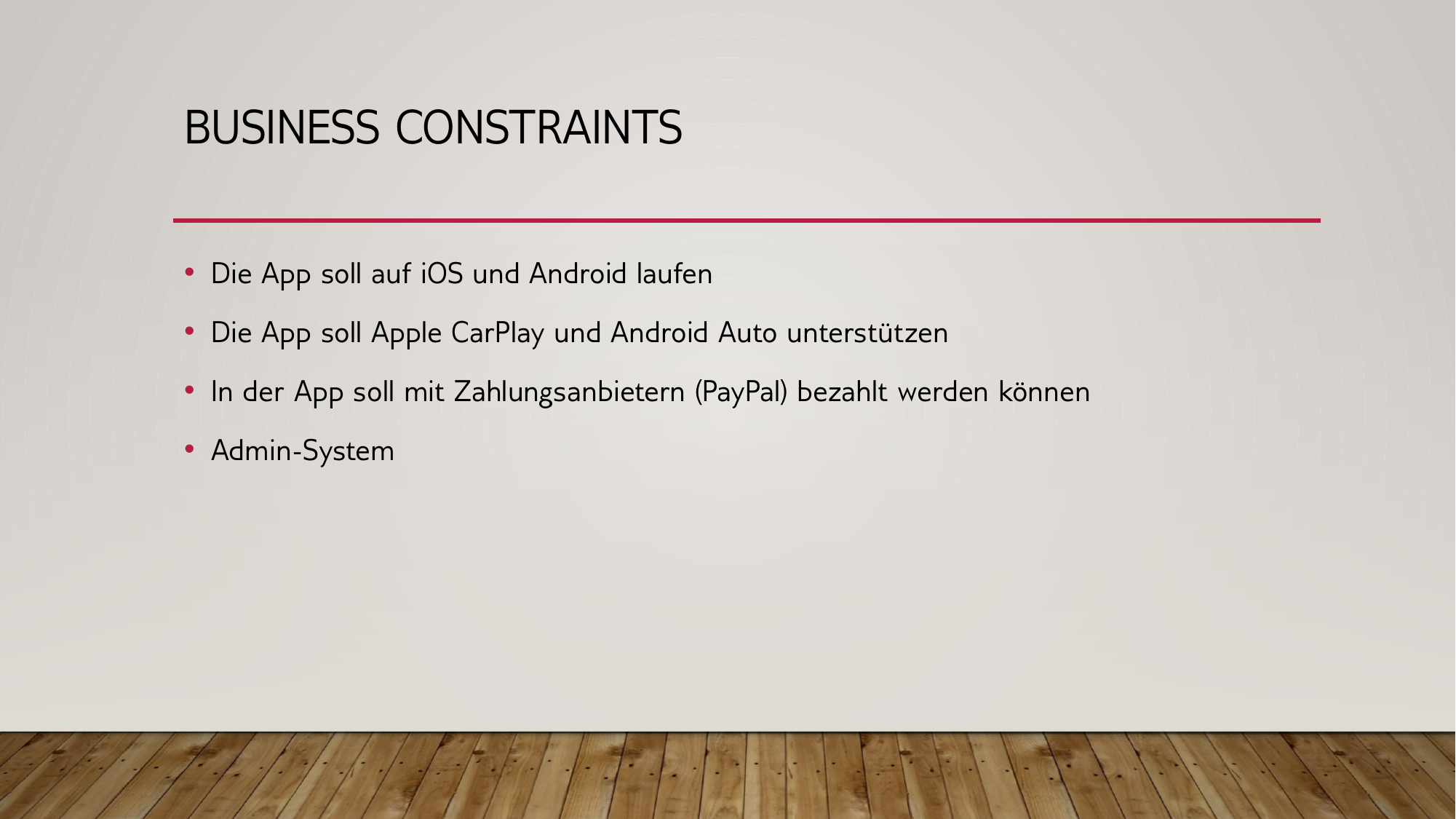

# Business Constraints
Die App soll auf iOS und Android laufen
Die App soll Apple CarPlay und Android Auto unterstützen
In der App soll mit Zahlungsanbietern (PayPal) bezahlt werden können
Admin-System